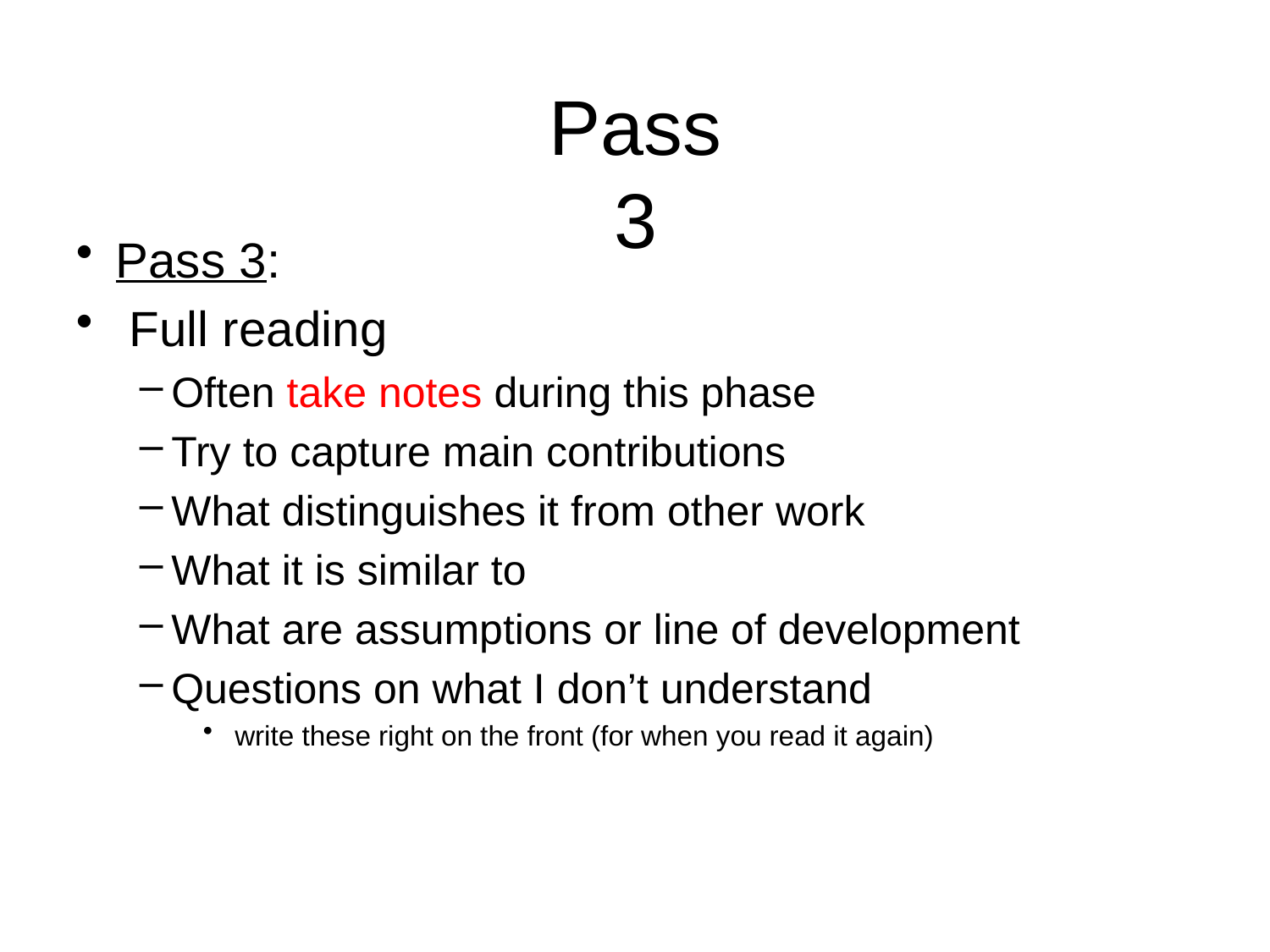

# Pass 3
Pass 3:
 Full reading
Often take notes during this phase
Try to capture main contributions
What distinguishes it from other work
What it is similar to
What are assumptions or line of development
Questions on what I don’t understand
write these right on the front (for when you read it again)